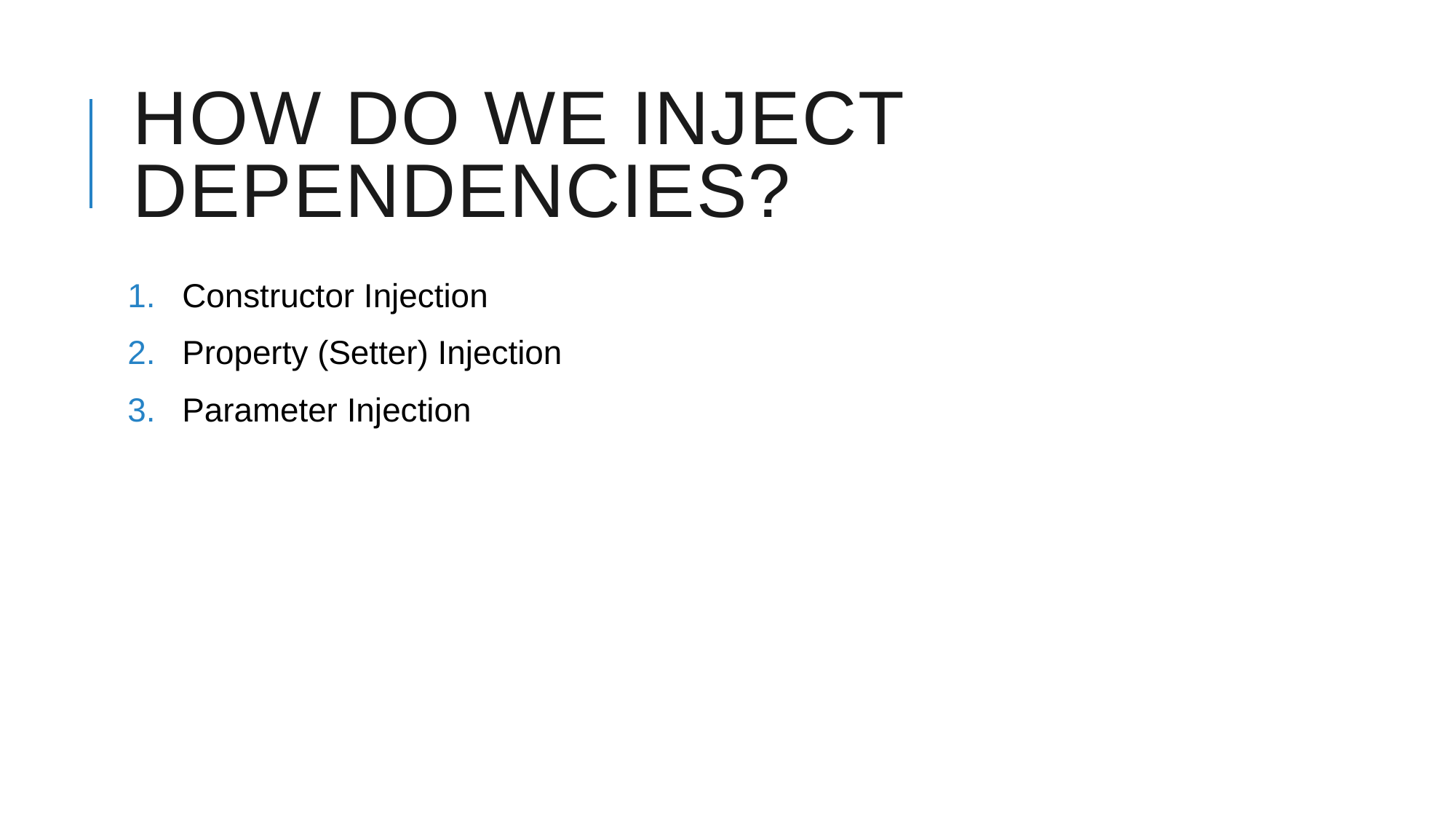

# How do we inject dependencies?
Constructor Injection
Property (Setter) Injection
Parameter Injection